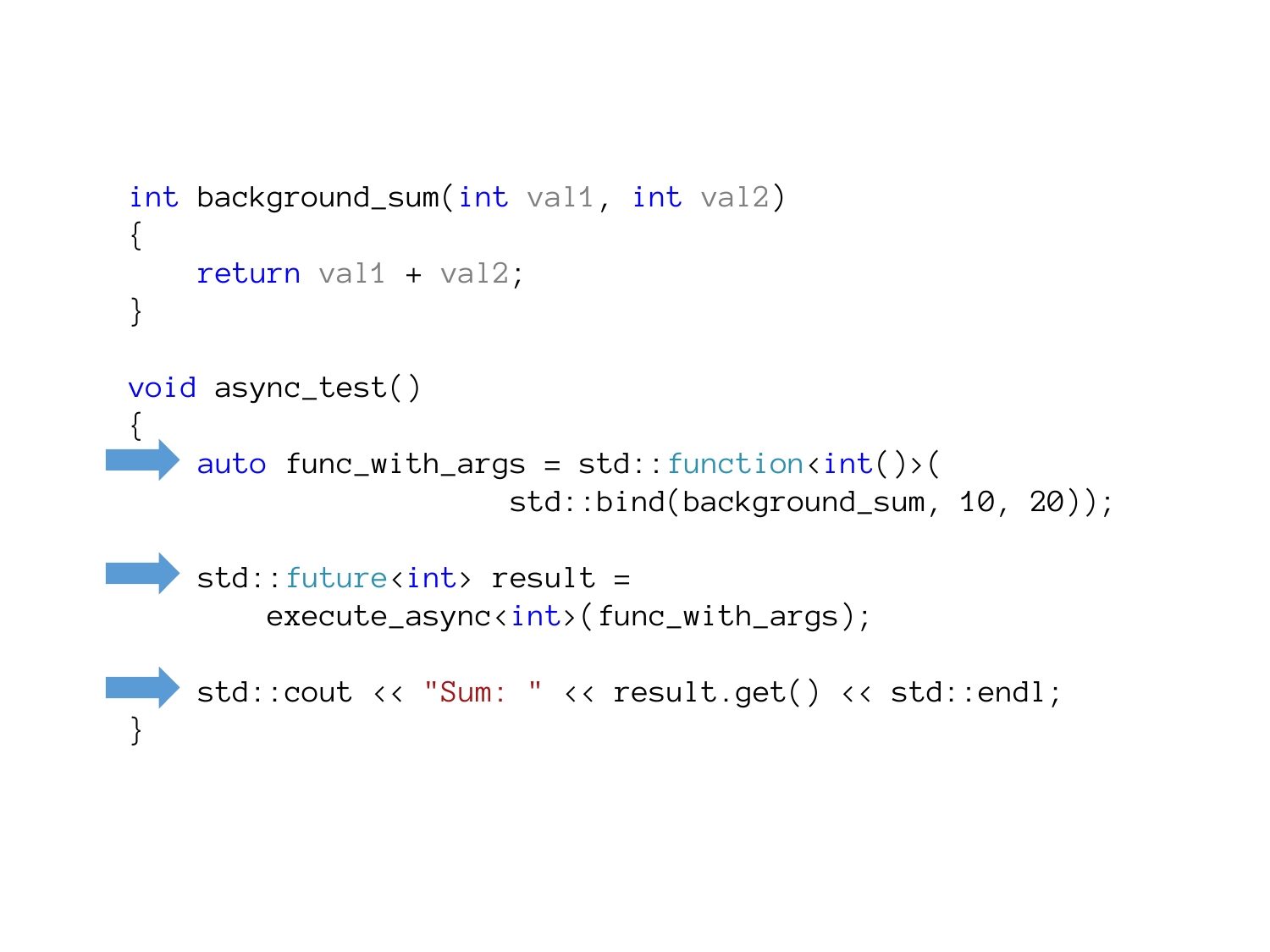

int background_sum(int val1, int val2)
{
    return val1 + val2;
}

void async_test()
{
    auto func_with_args = std::function<int()>(
                      std::bind(background_sum, 10, 20));

    std::future<int> result =
        execute_async<int>(func_with_args);

    std::cout << "Sum: " << result.get() << std::endl;
}